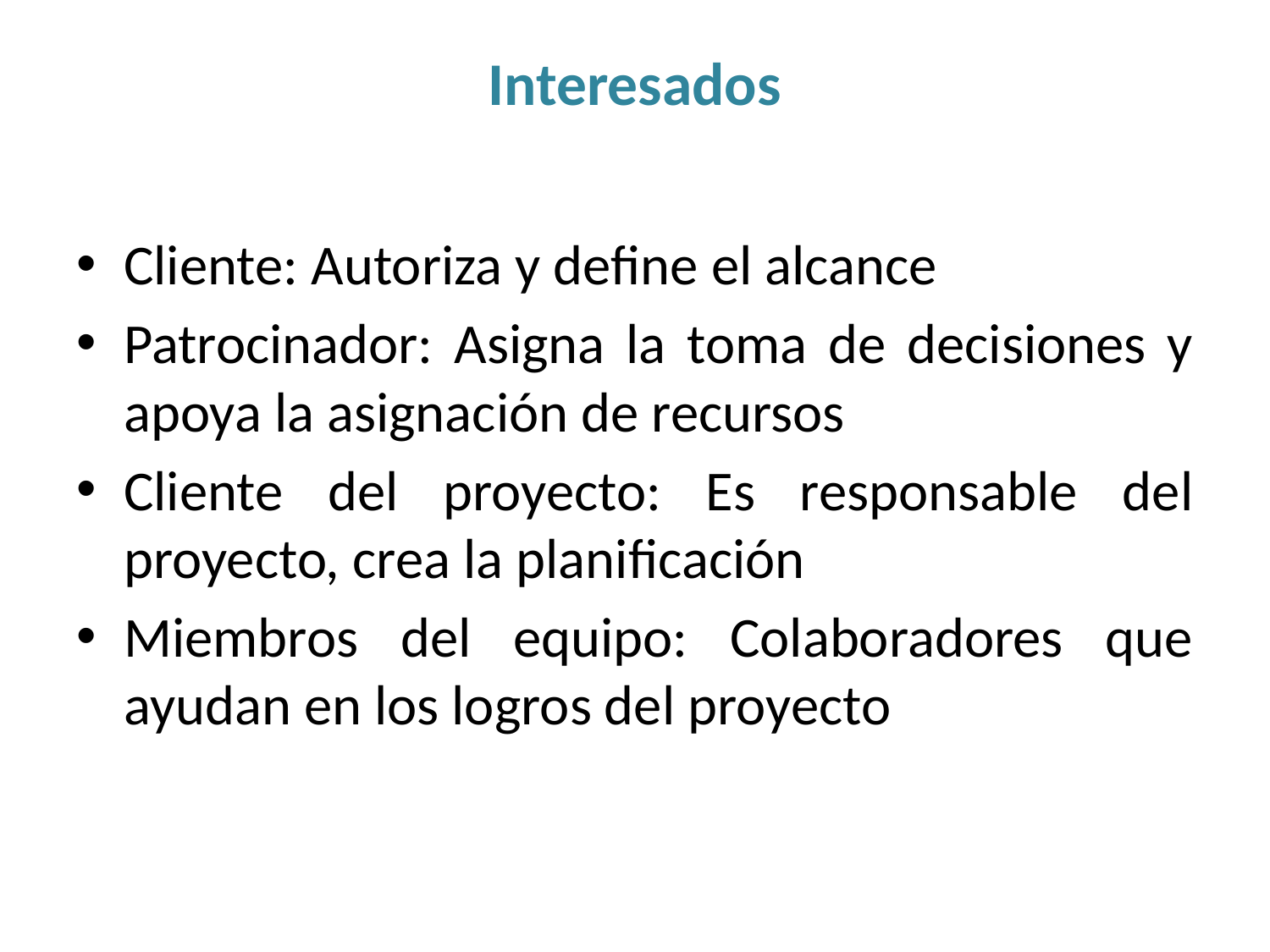

# Interesados
Cliente: Autoriza y define el alcance
Patrocinador: Asigna la toma de decisiones y apoya la asignación de recursos
Cliente del proyecto: Es responsable del proyecto, crea la planificación
Miembros del equipo: Colaboradores que ayudan en los logros del proyecto